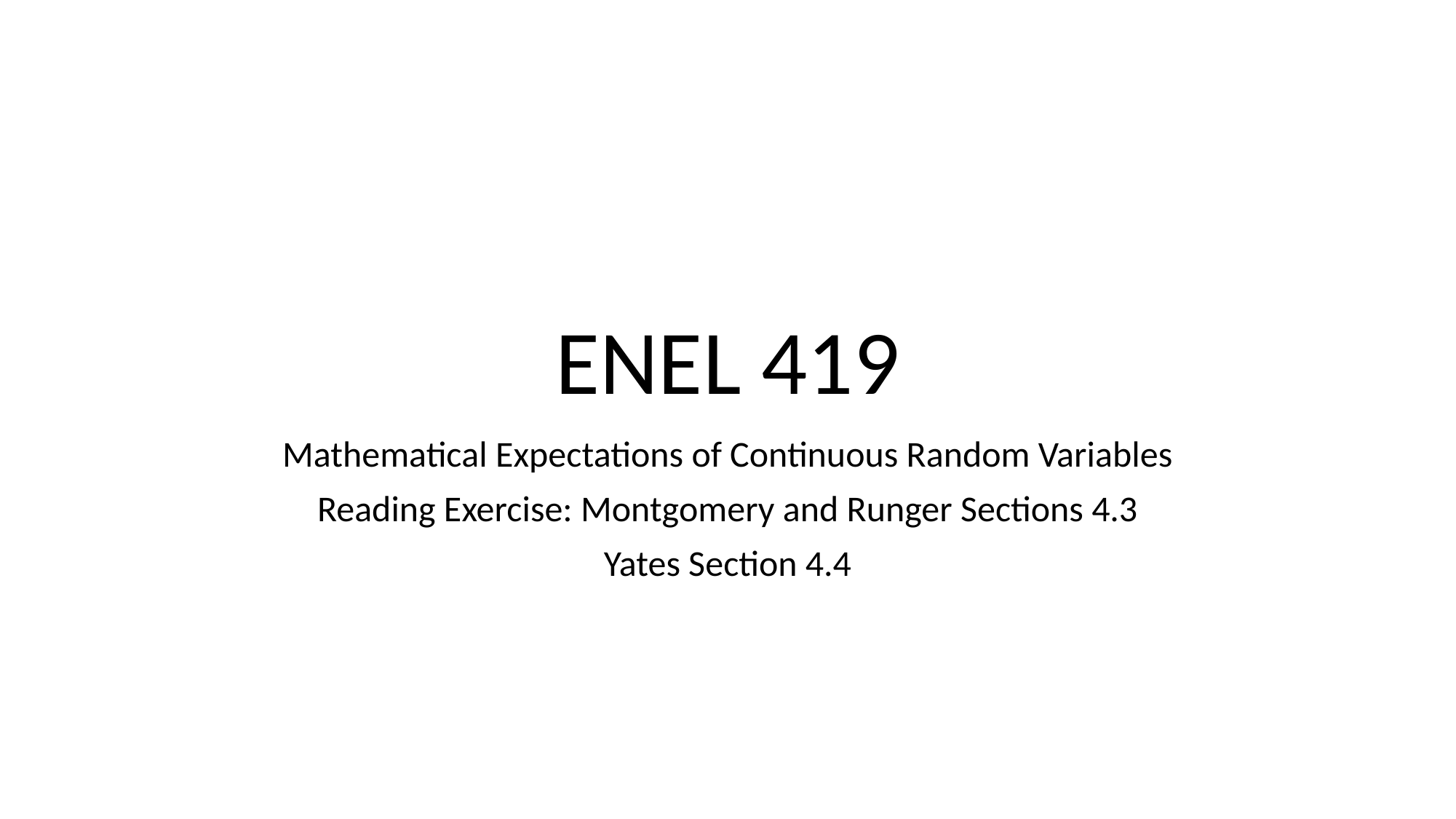

# ENEL 419
Mathematical Expectations of Continuous Random Variables
Reading Exercise: Montgomery and Runger Sections 4.3
Yates Section 4.4